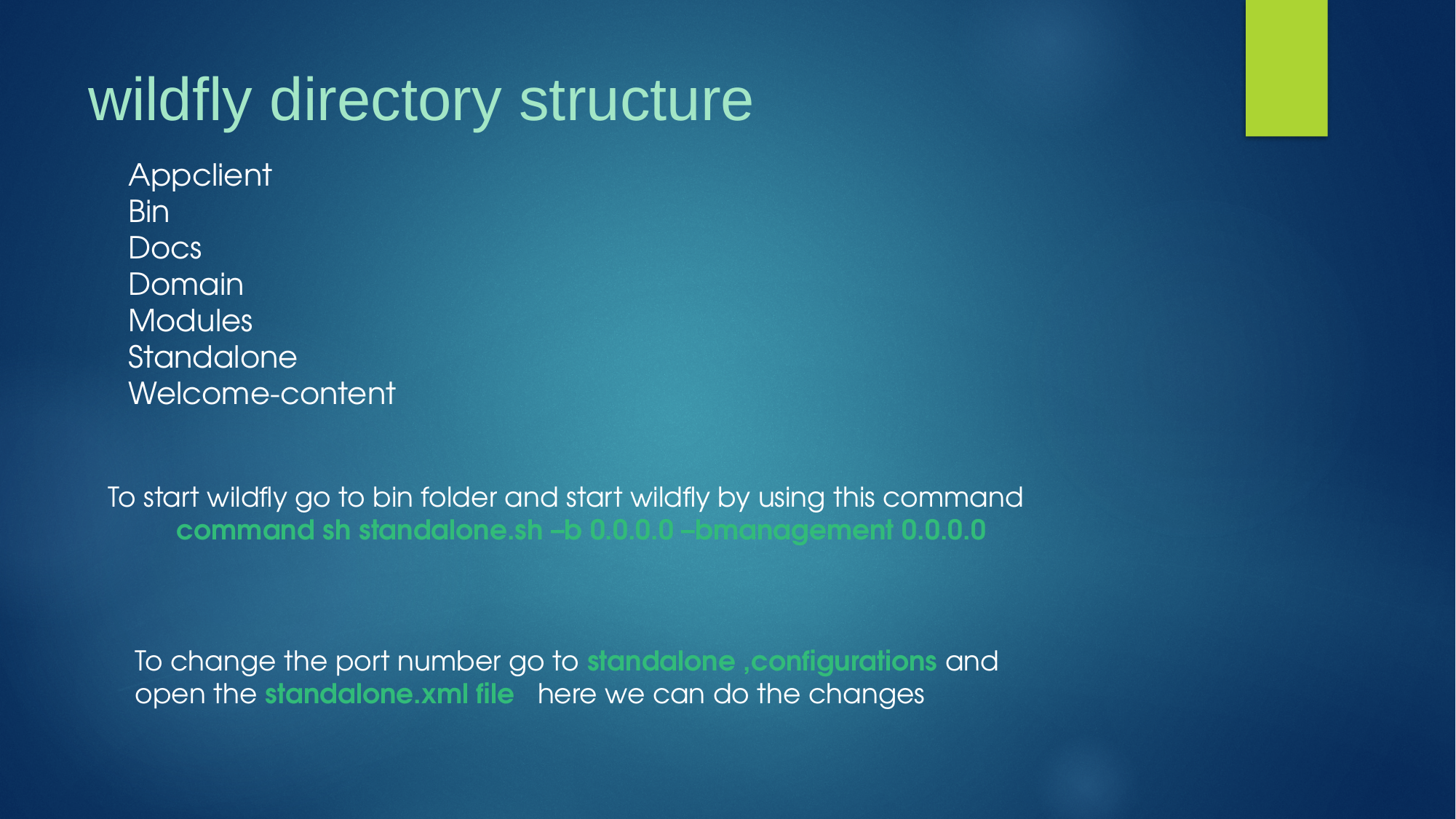

# wildfly directory structure
Appclient
Bin
Docs
Domain
Modules
Standalone
Welcome-content
Appclient
Bin
Docs
Domain
Modules
Standalone
Welcome-content

To start wildfly go to bin folder and start wildfly by using this command
         command sh standalone.sh –b 0.0.0.0 –bmanagement 0.0.0.0

To change the port number go to standalone ,configurations and open the standalone.xml file   here we can do the changes